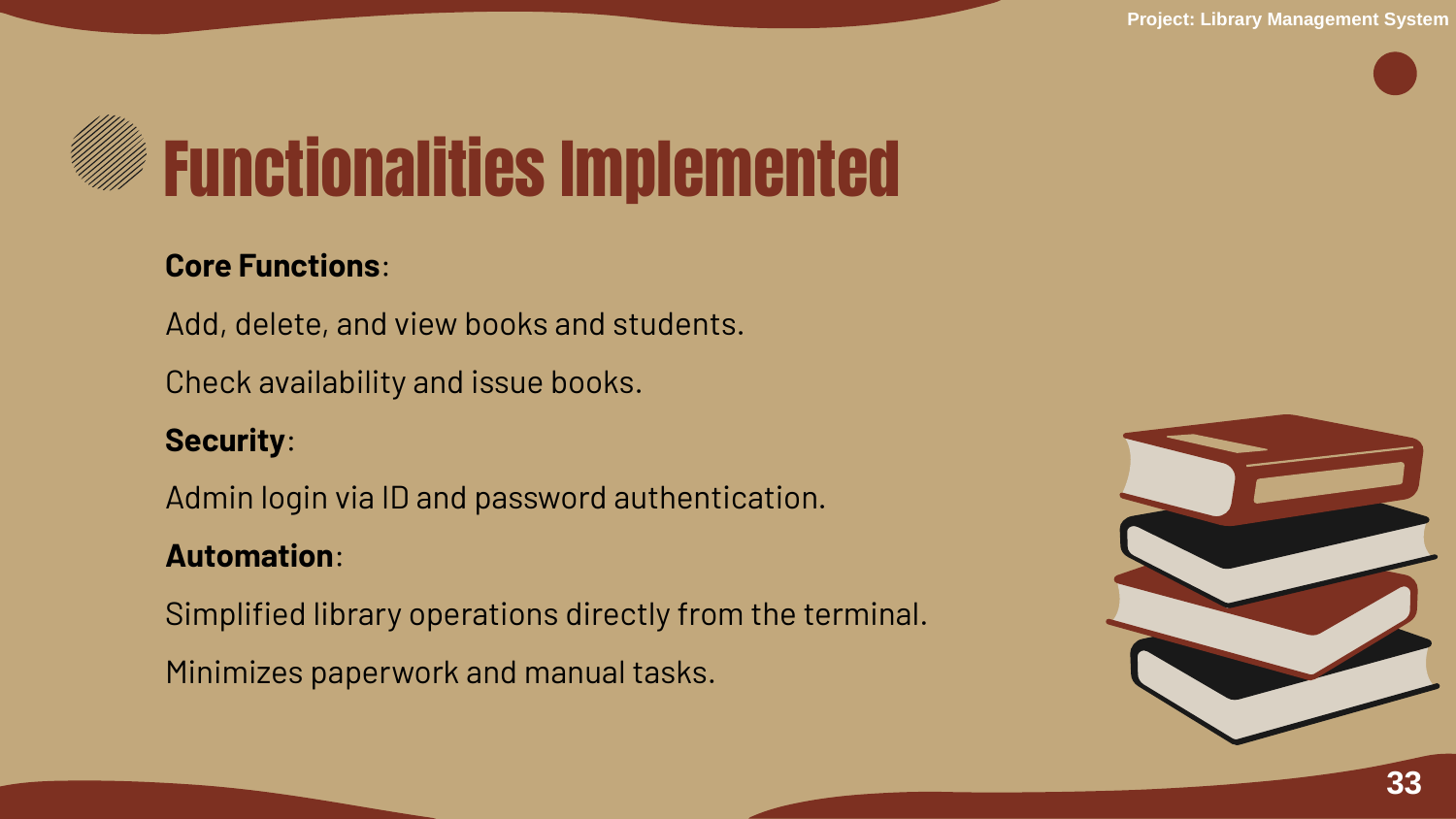

Project: Library Management System
Functionalities Implemented
Core Functions:
Add, delete, and view books and students.
Check availability and issue books.
Security:
Admin login via ID and password authentication.
Automation:
Simplified library operations directly from the terminal.
Minimizes paperwork and manual tasks.

33